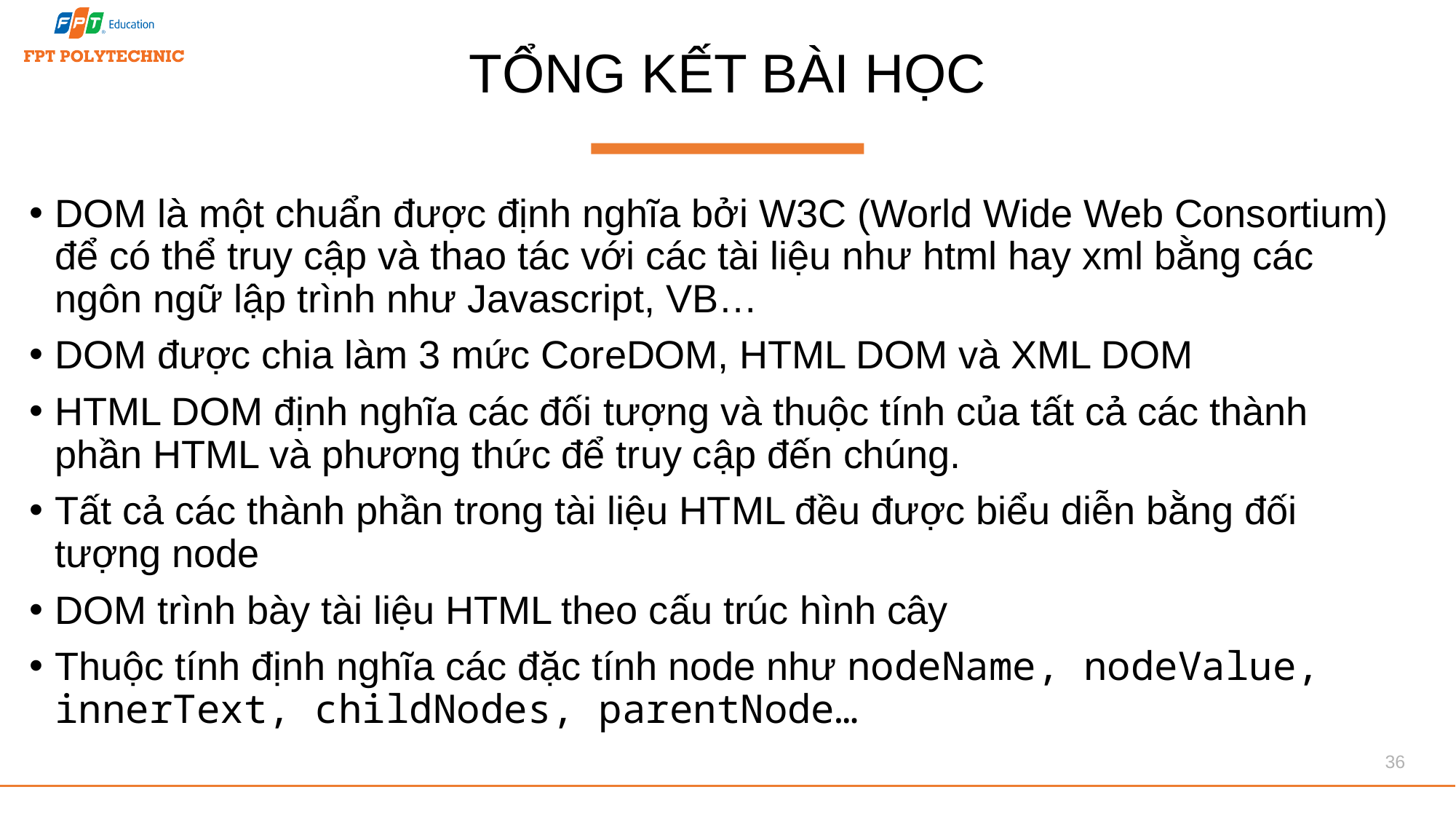

# TỔNG KẾT BÀI HỌC
DOM là một chuẩn được định nghĩa bởi W3C (World Wide Web Consortium) để có thể truy cập và thao tác với các tài liệu như html hay xml bằng các ngôn ngữ lập trình như Javascript, VB…
DOM được chia làm 3 mức CoreDOM, HTML DOM và XML DOM
HTML DOM định nghĩa các đối tượng và thuộc tính của tất cả các thành phần HTML và phương thức để truy cập đến chúng.
Tất cả các thành phần trong tài liệu HTML đều được biểu diễn bằng đối tượng node
DOM trình bày tài liệu HTML theo cấu trúc hình cây
Thuộc tính định nghĩa các đặc tính node như nodeName, nodeValue, innerText, childNodes, parentNode…
36